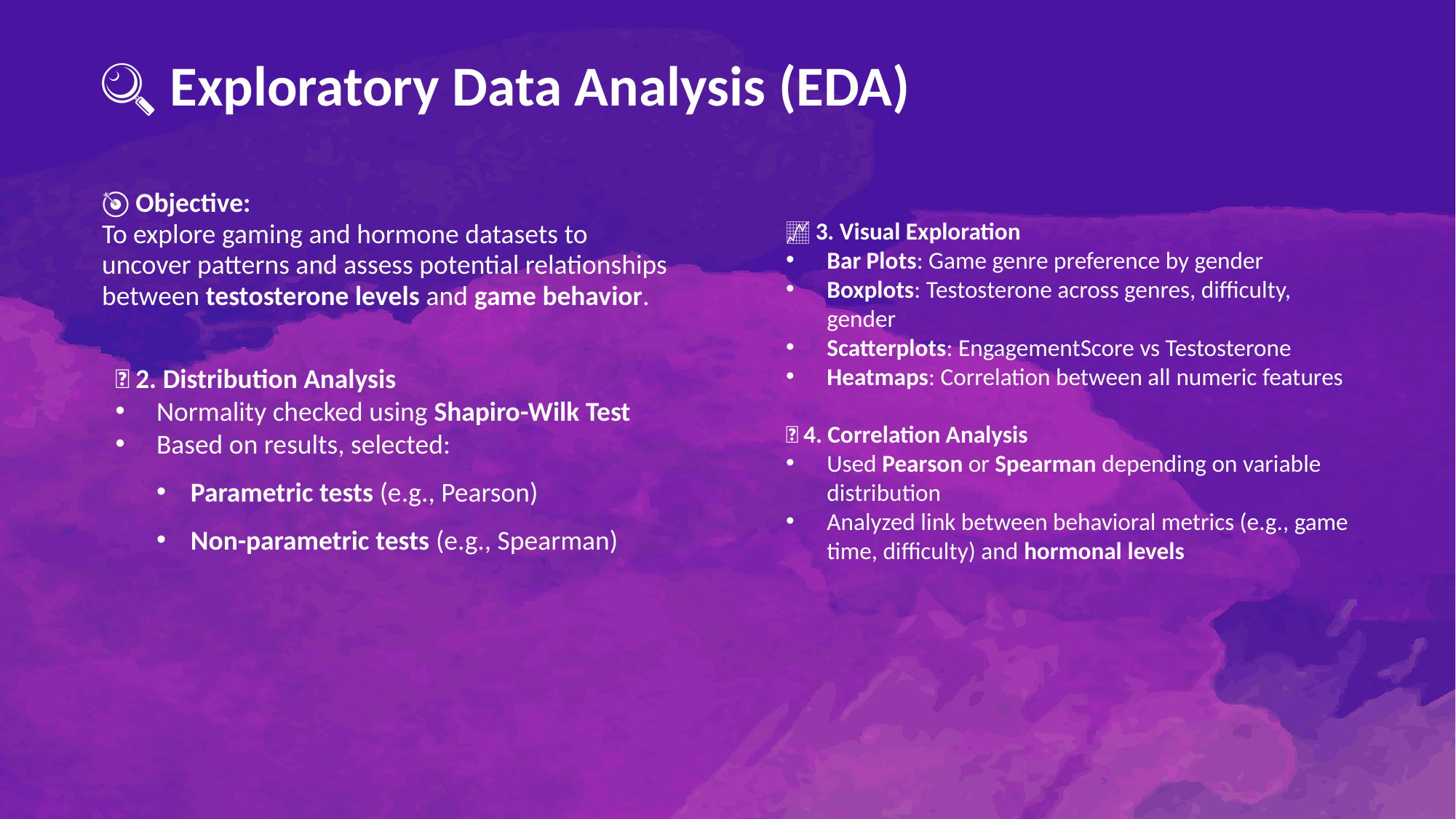

# 🔍 Exploratory Data Analysis (EDA)

📈 3. Visual Exploration
Bar Plots: Game genre preference by gender
Boxplots: Testosterone across genres, difficulty, gender
Scatterplots: EngagementScore vs Testosterone
Heatmaps: Correlation between all numeric features

🧬 4. Correlation Analysis
Used Pearson or Spearman depending on variable distribution
Analyzed link between behavioral metrics (e.g., game time, difficulty) and hormonal levels

🎯 Objective:
To explore gaming and hormone datasets to uncover patterns and assess potential relationships between testosterone levels and game behavior.

🧪 2. Distribution Analysis
Normality checked using Shapiro-Wilk Test
Based on results, selected:
Parametric tests (e.g., Pearson)
Non-parametric tests (e.g., Spearman)